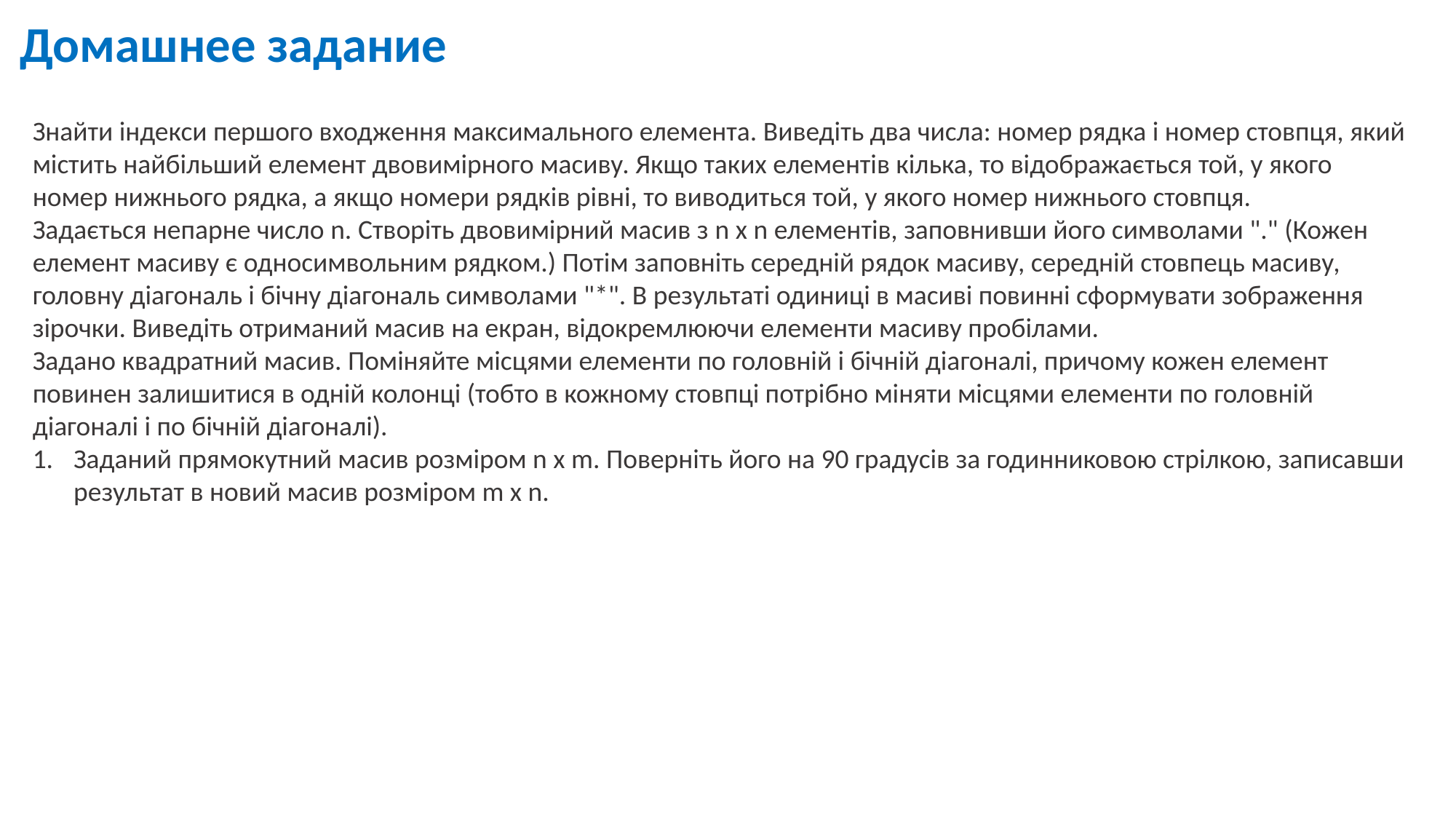

Домашнее задание
Знайти індекси першого входження максимального елемента. Виведіть два числа: номер рядка і номер стовпця, який містить найбільший елемент двовимірного масиву. Якщо таких елементів кілька, то відображається той, у якого номер нижнього рядка, а якщо номери рядків рівні, то виводиться той, у якого номер нижнього стовпця.
Задається непарне число n. Створіть двовимірний масив з n x n елементів, заповнивши його символами "." (Кожен елемент масиву є односимвольним рядком.) Потім заповніть середній рядок масиву, середній стовпець масиву, головну діагональ і бічну діагональ символами "*". В результаті одиниці в масиві повинні сформувати зображення зірочки. Виведіть отриманий масив на екран, відокремлюючи елементи масиву пробілами.
Задано квадратний масив. Поміняйте місцями елементи по головній і бічній діагоналі, причому кожен елемент повинен залишитися в одній колонці (тобто в кожному стовпці потрібно міняти місцями елементи по головній діагоналі і по бічній діагоналі).
Заданий прямокутний масив розміром n x m. Поверніть його на 90 градусів за годинниковою стрілкою, записавши результат в новий масив розміром m x n.